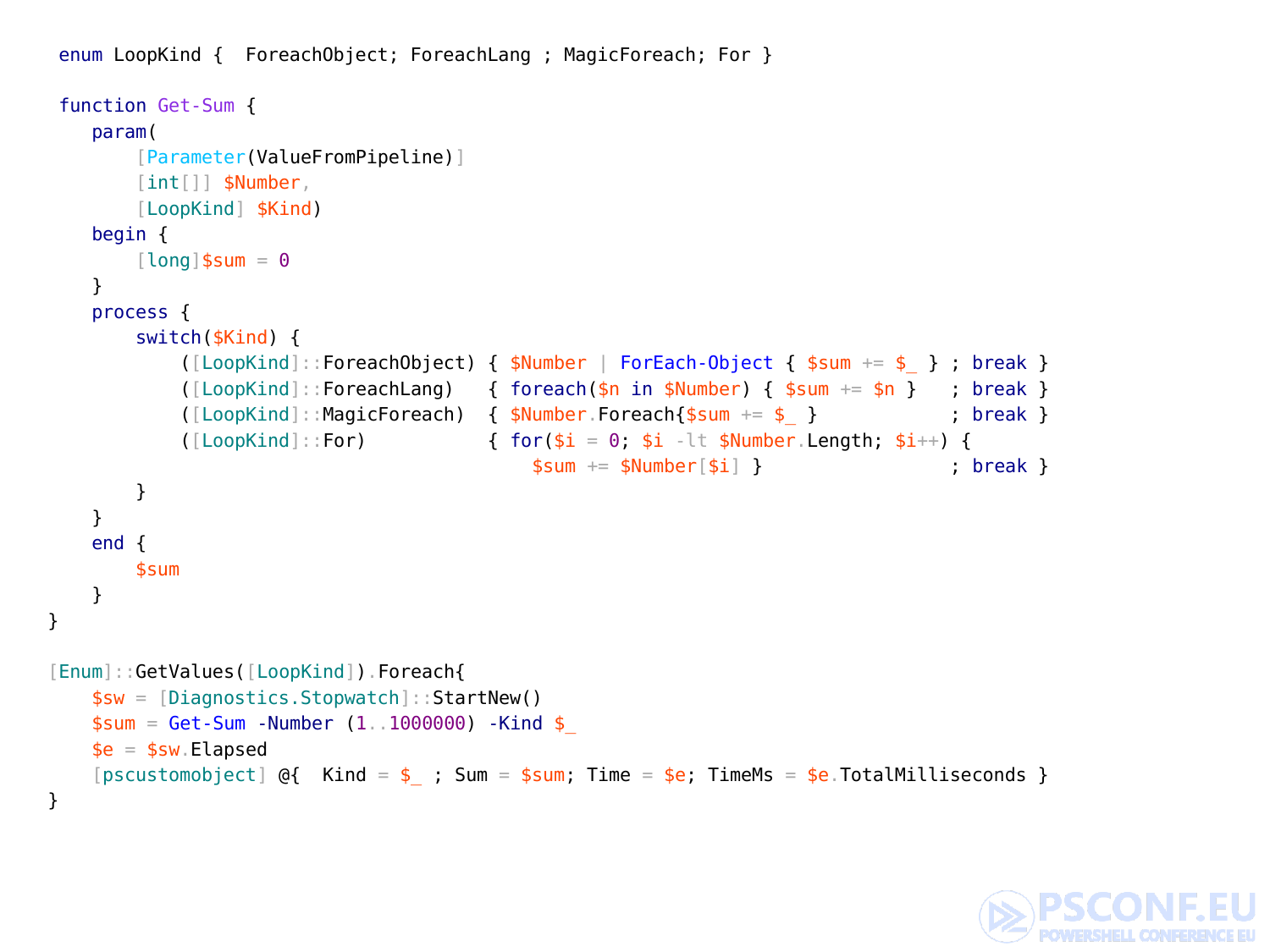

enum LoopKind {  ForeachObject; ForeachLang ; MagicForeach; For }

 function Get-Sum {
    param(
        [Parameter(ValueFromPipeline)]
        [int[]] $Number,
        [LoopKind] $Kind)
    begin {
        [long]$sum = 0
    }
    process {
        switch($Kind) {
            ([LoopKind]::ForeachObject) { $Number | ForEach-Object { $sum += $_ } ; break }
            ([LoopKind]::ForeachLang)   { foreach($n in $Number) { $sum += $n }   ; break }
            ([LoopKind]::MagicForeach)  { $Number.Foreach{$sum += $_ }            ; break }
            ([LoopKind]::For)           { for($i = 0; $i -lt $Number.Length; $i++) {
                                            $sum += $Number[$i] }                 ; break }
        }
    }
    end {
        $sum
    }
}

[Enum]::GetValues([LoopKind]).Foreach{
    $sw = [Diagnostics.Stopwatch]::StartNew()
    $sum = Get-Sum -Number (1..1000000) -Kind $_
    $e = $sw.Elapsed
    [pscustomobject] @{  Kind = $_ ; Sum = $sum; Time = $e; TimeMs = $e.TotalMilliseconds }
}